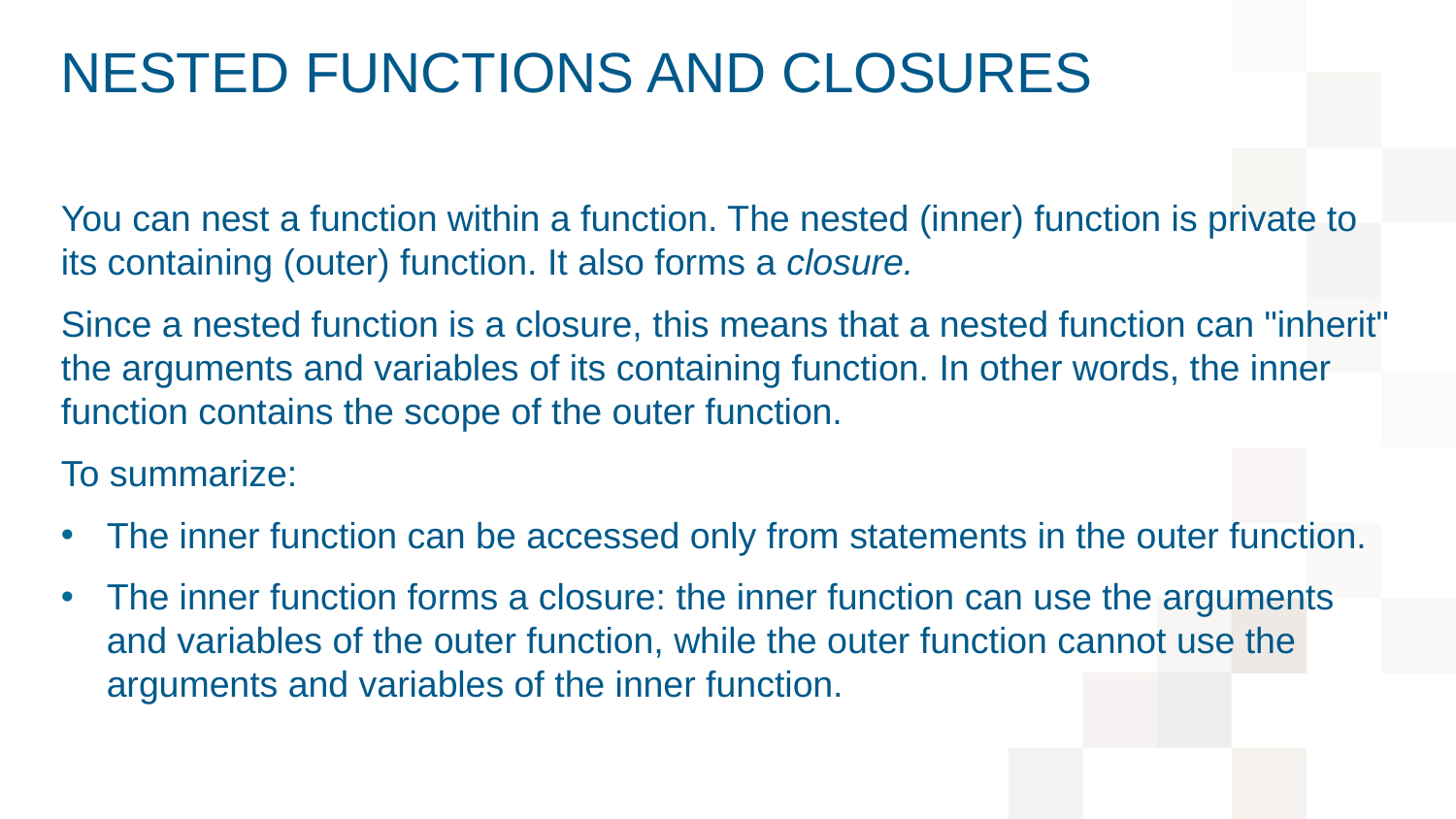

# Nested functions and closures
You can nest a function within a function. The nested (inner) function is private to its containing (outer) function. It also forms a closure.
Since a nested function is a closure, this means that a nested function can "inherit" the arguments and variables of its containing function. In other words, the inner function contains the scope of the outer function.
To summarize:
The inner function can be accessed only from statements in the outer function.
The inner function forms a closure: the inner function can use the arguments and variables of the outer function, while the outer function cannot use the arguments and variables of the inner function.